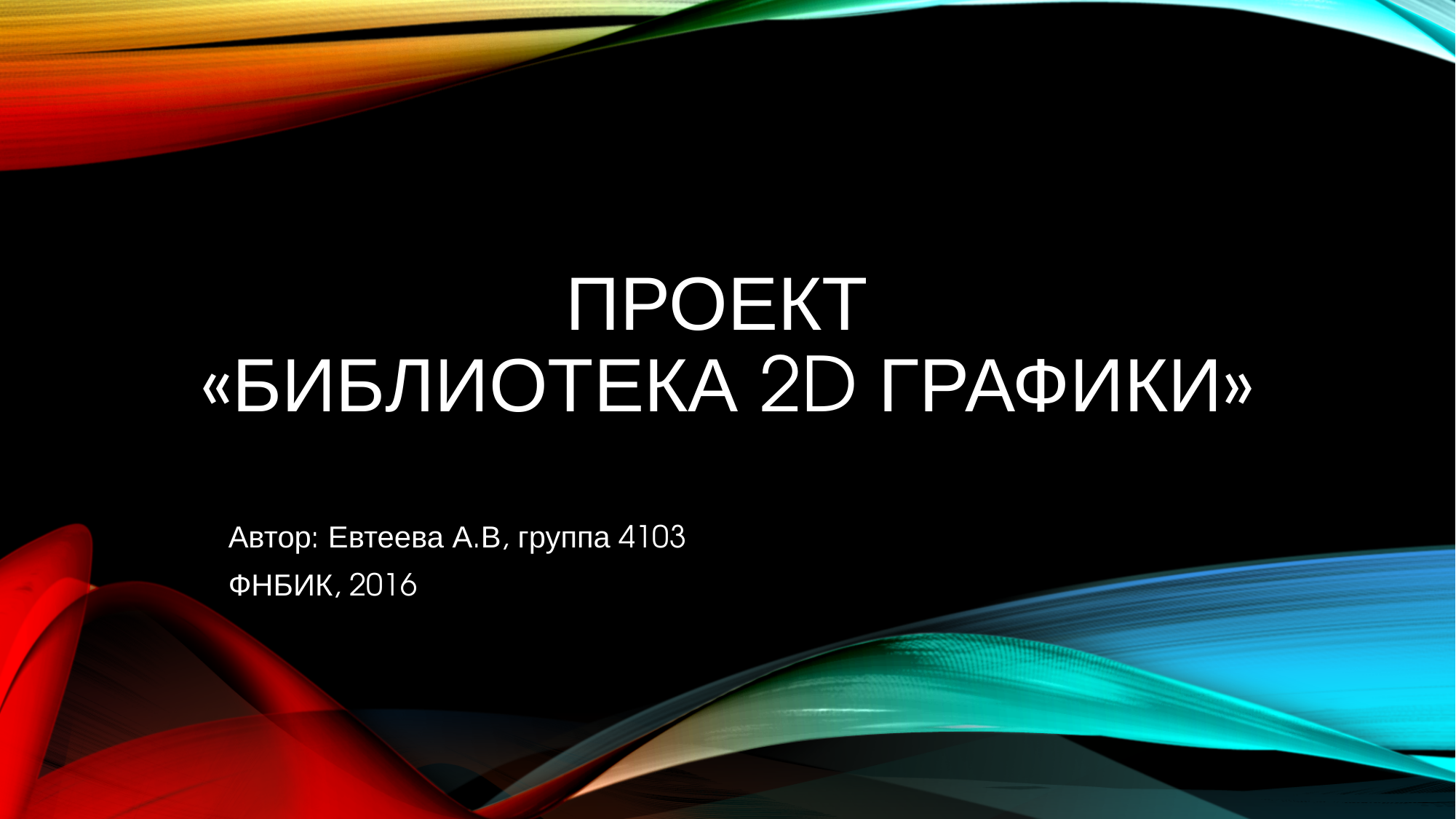

# Проект «Библиотека 2d графики»
Автор: Евтеева А.В, группа 4103
ФНБИК, 2016